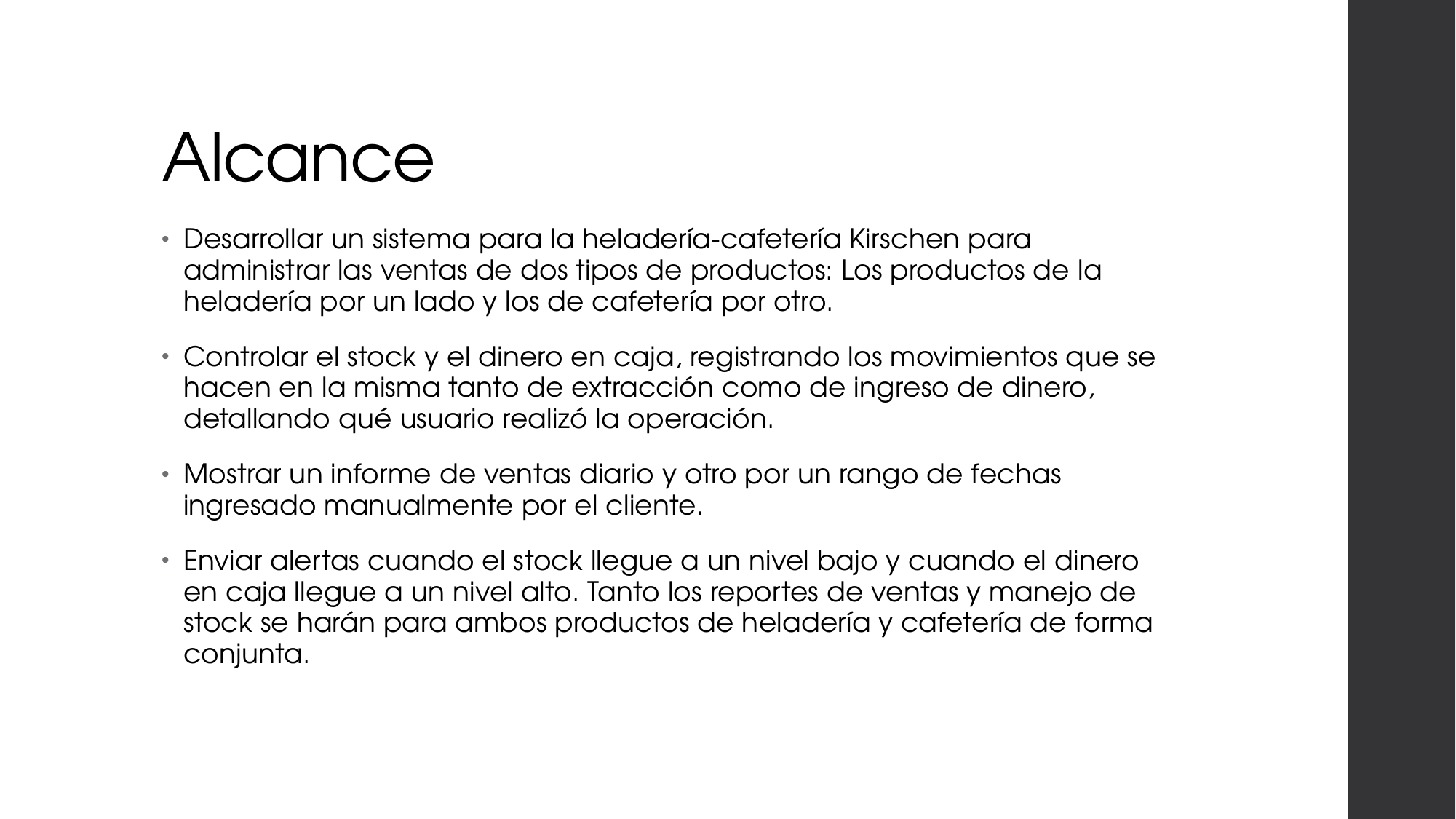

# Alcance
Desarrollar un sistema para la heladería-cafetería Kirschen para administrar las ventas de dos tipos de productos: Los productos de la heladería por un lado y los de cafetería por otro.
Controlar el stock y el dinero en caja, registrando los movimientos que se hacen en la misma tanto de extracción como de ingreso de dinero, detallando qué usuario realizó la operación.
Mostrar un informe de ventas diario y otro por un rango de fechas ingresado manualmente por el cliente.
Enviar alertas cuando el stock llegue a un nivel bajo y cuando el dinero en caja llegue a un nivel alto. Tanto los reportes de ventas y manejo de stock se harán para ambos productos de heladería y cafetería de forma conjunta.